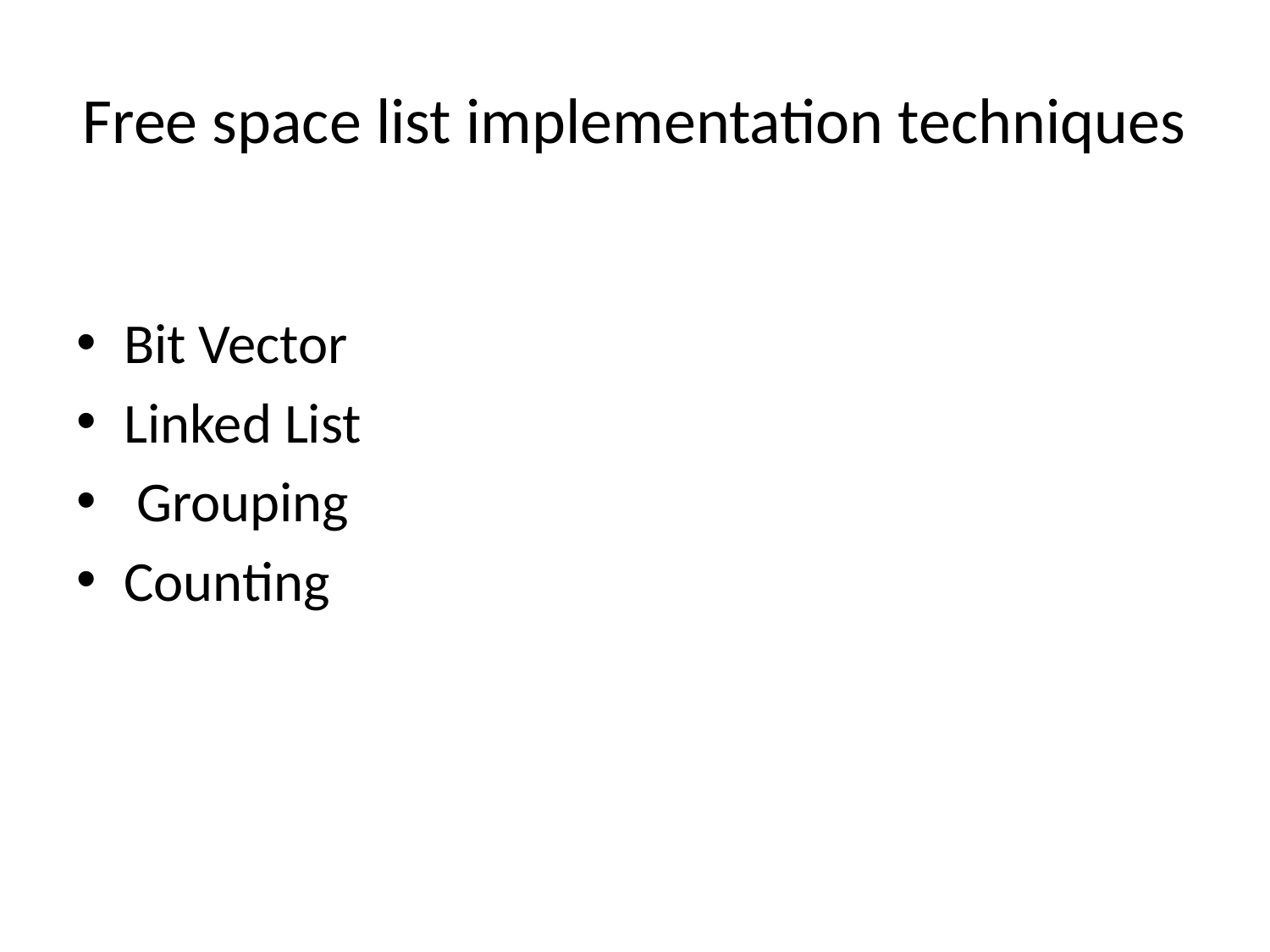

# Free space list implementation techniques

Bit Vector
Linked List
 Grouping
Counting